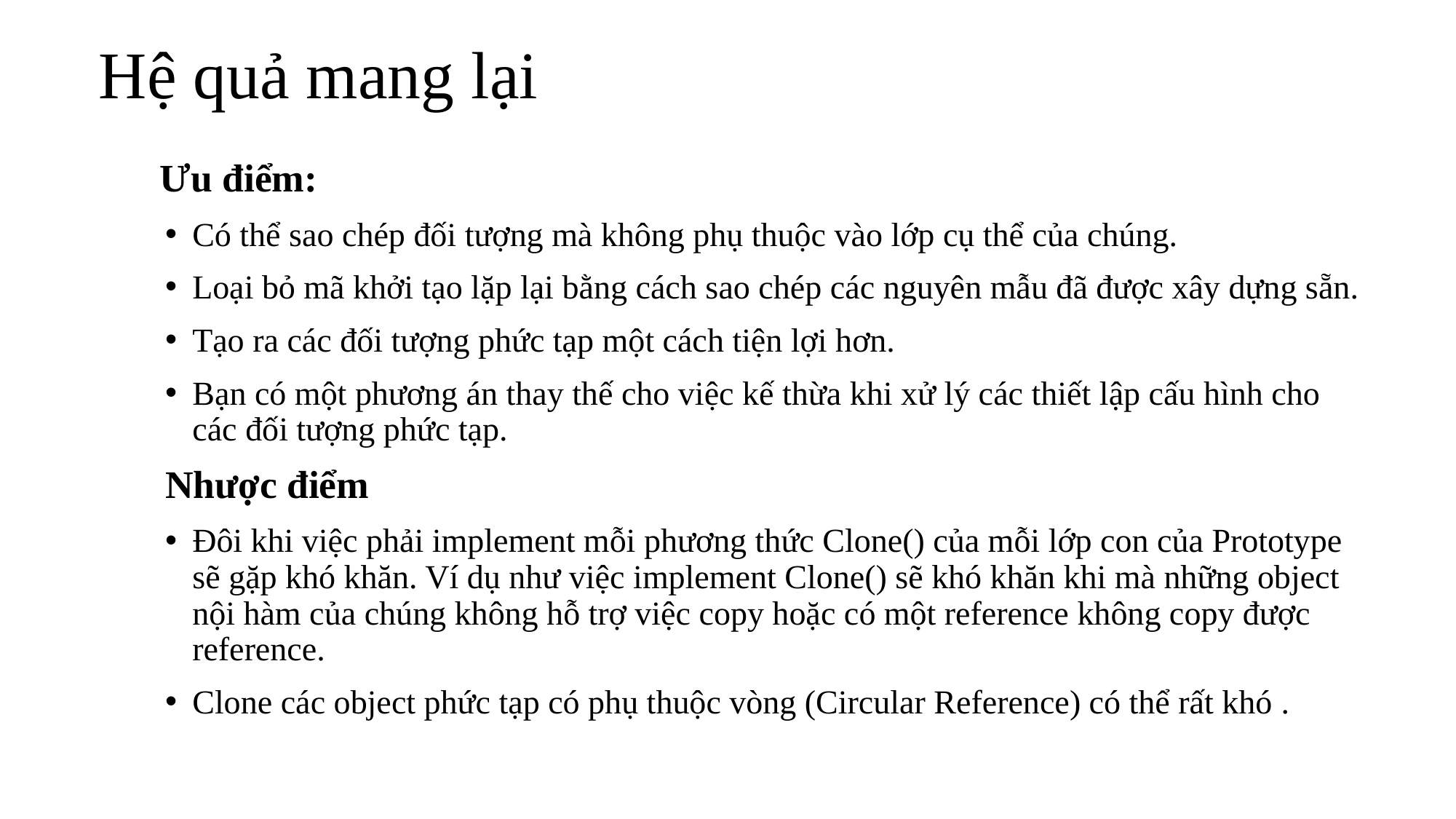

# Hệ quả mang lại
     Ưu điểm:
Có thể sao chép đối tượng mà không phụ thuộc vào lớp cụ thể của chúng.
Loại bỏ mã khởi tạo lặp lại bằng cách sao chép các nguyên mẫu đã được xây dựng sẵn.
Tạo ra các đối tượng phức tạp một cách tiện lợi hơn.
Bạn có một phương án thay thế cho việc kế thừa khi xử lý các thiết lập cấu hình cho các đối tượng phức tạp.
Nhược điểm
Đôi khi việc phải implement mỗi phương thức Clone() của mỗi lớp con của Prototype sẽ gặp khó khăn. Ví dụ như việc implement Clone() sẽ khó khăn khi mà những object nội hàm của chúng không hỗ trợ việc copy hoặc có một reference không copy được reference.
Clone các object phức tạp có phụ thuộc vòng (Circular Reference) có thể rất khó .